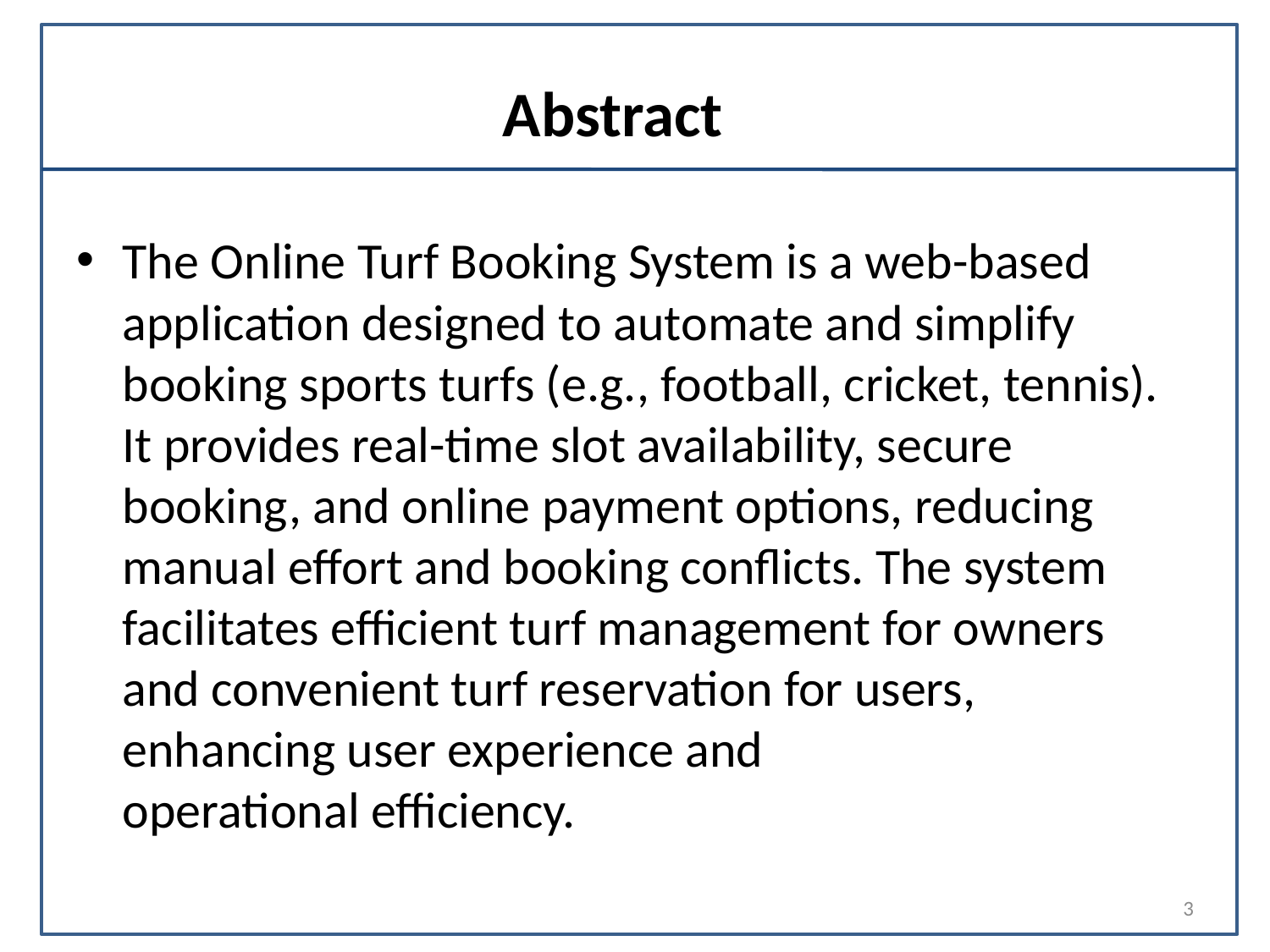

# Abstract
The Online Turf Booking System is a web-based application designed to automate and simplify booking sports turfs (e.g., football, cricket, tennis). It provides real-time slot availability, secure booking, and online payment options, reducing manual effort and booking conflicts. The system facilitates efficient turf management for owners and convenient turf reservation for users, enhancing user experience and operational efficiency.

3